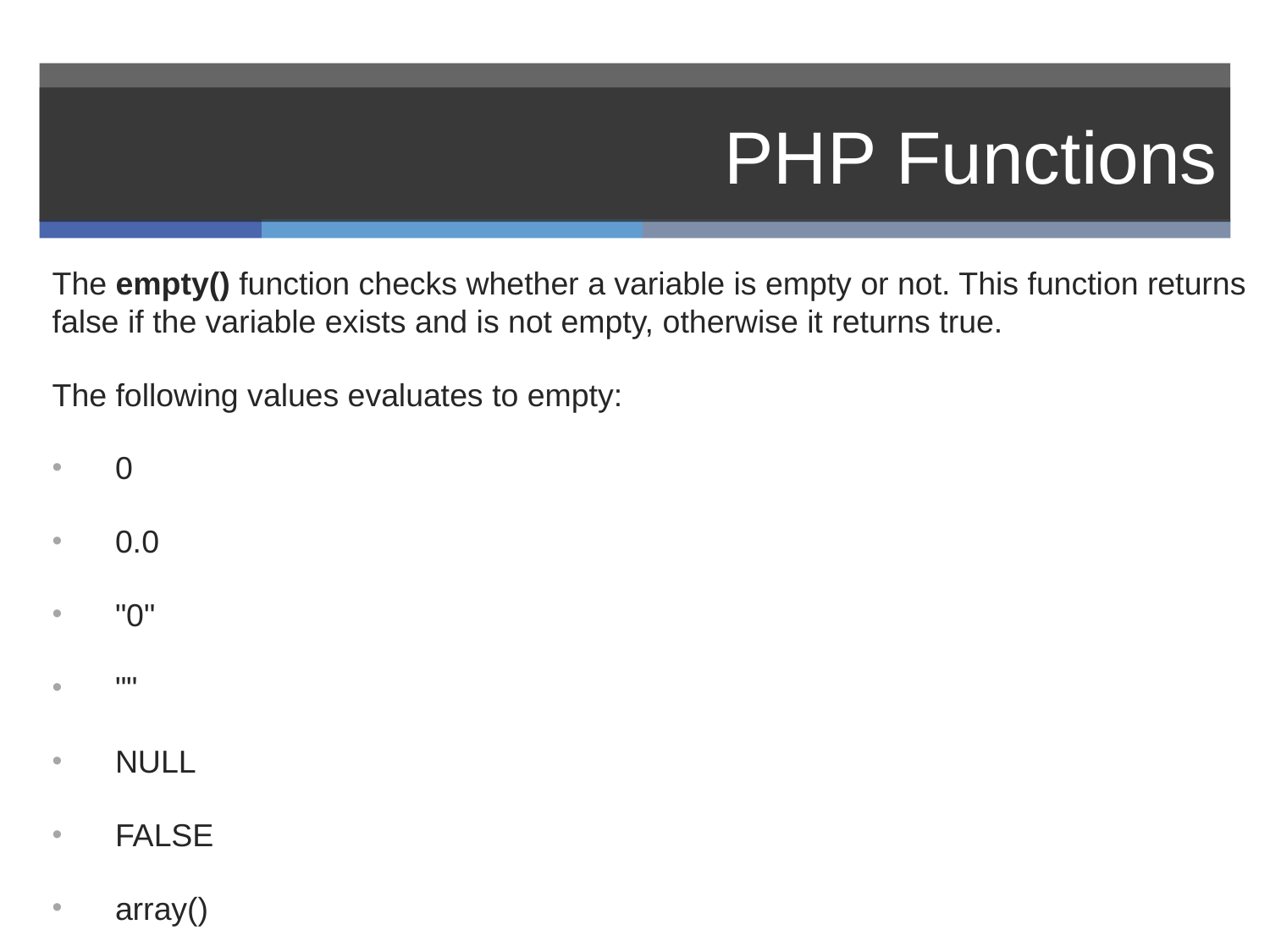

# PHP Functions
The empty() function checks whether a variable is empty or not. This function returns false if the variable exists and is not empty, otherwise it returns true.
The following values evaluates to empty:
0
0.0
"0"
""
NULL
FALSE
array()